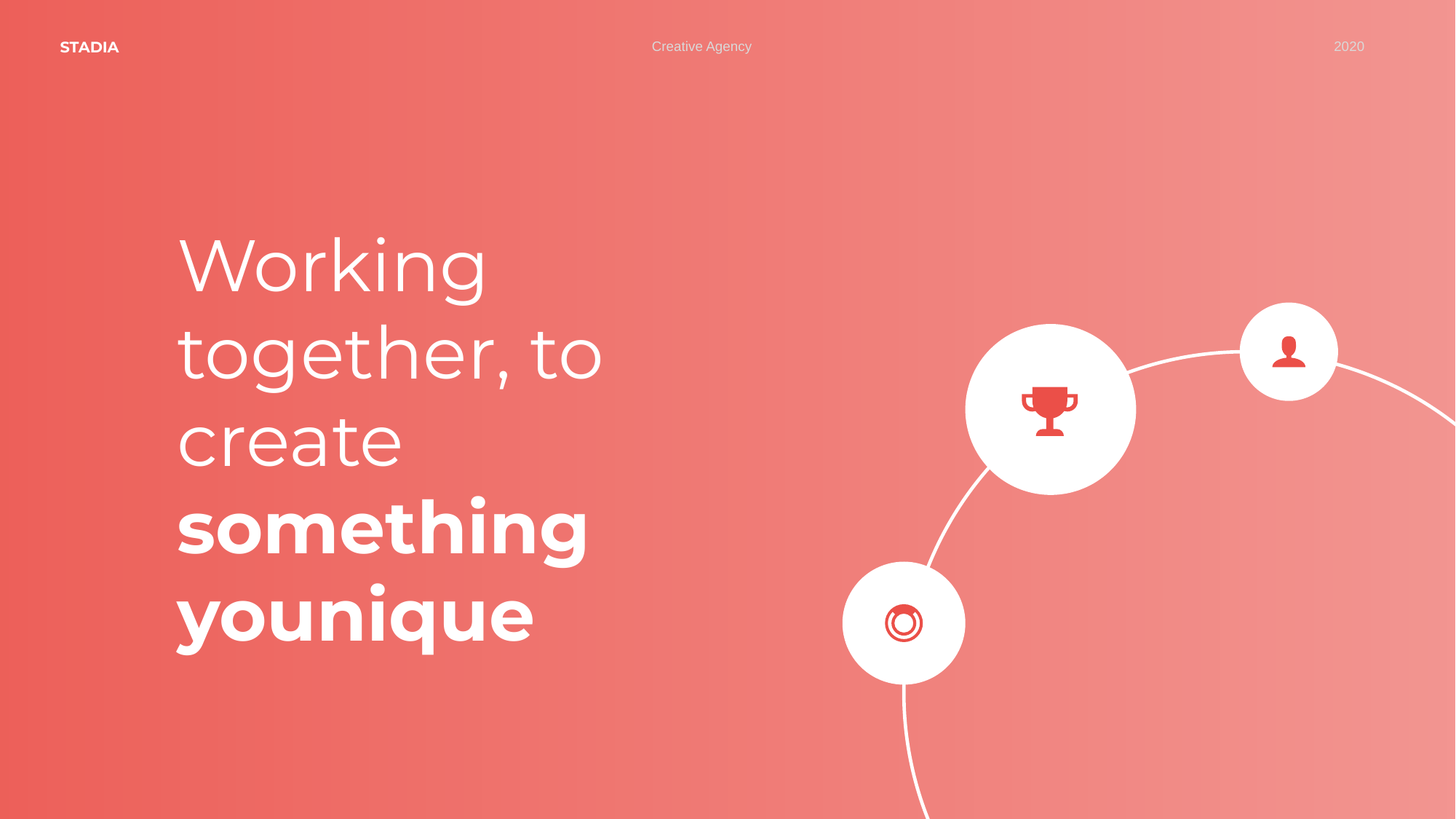

STADIA
Creative Agency
2020
Working together, to create something younique